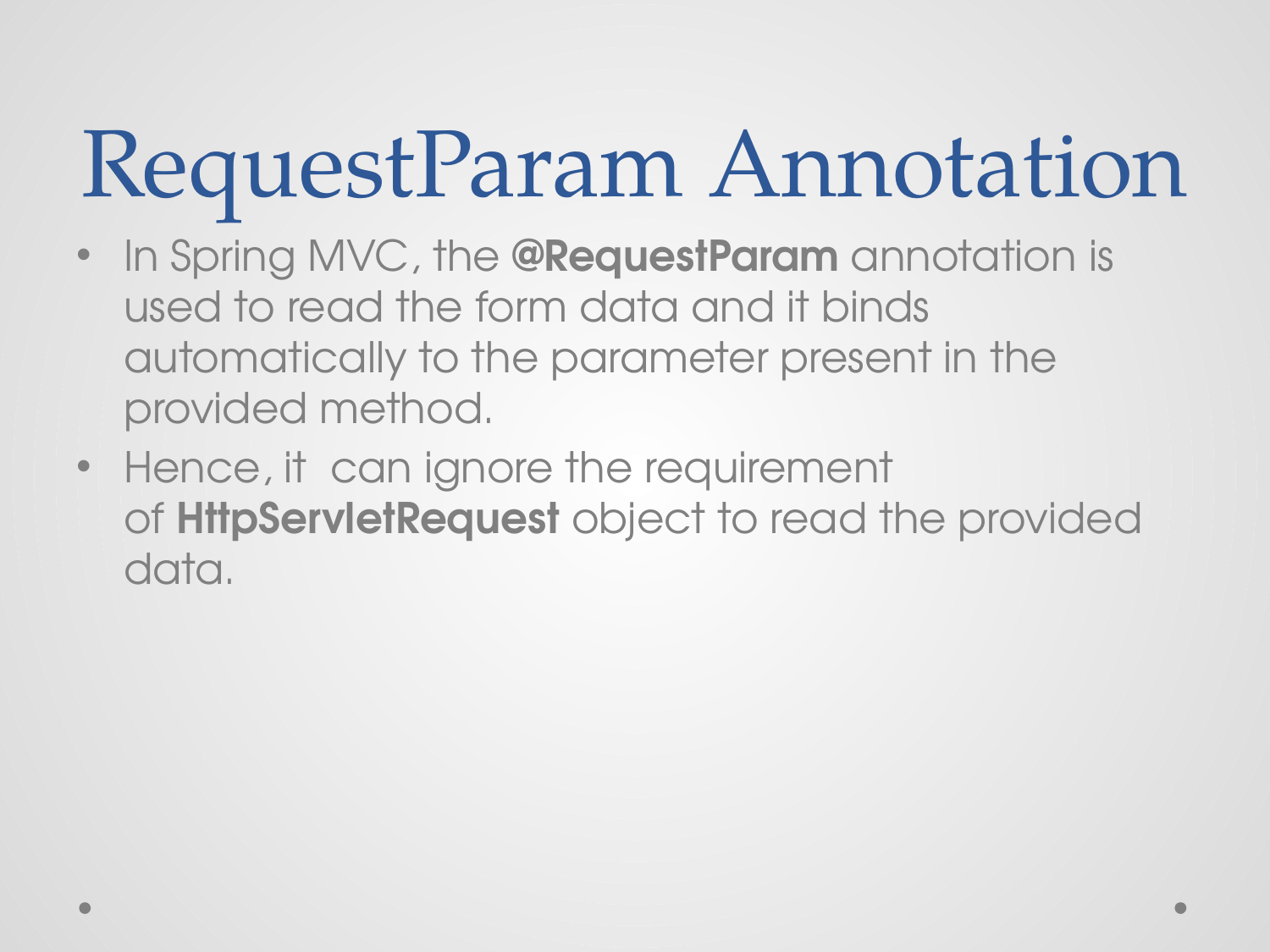

# RequestParam Annotation
In Spring MVC, the @RequestParam annotation is used to read the form data and it binds  automatically to the parameter present in the provided method.
Hence, it  can ignore the requirement of HttpServletRequest object to read the provided data.